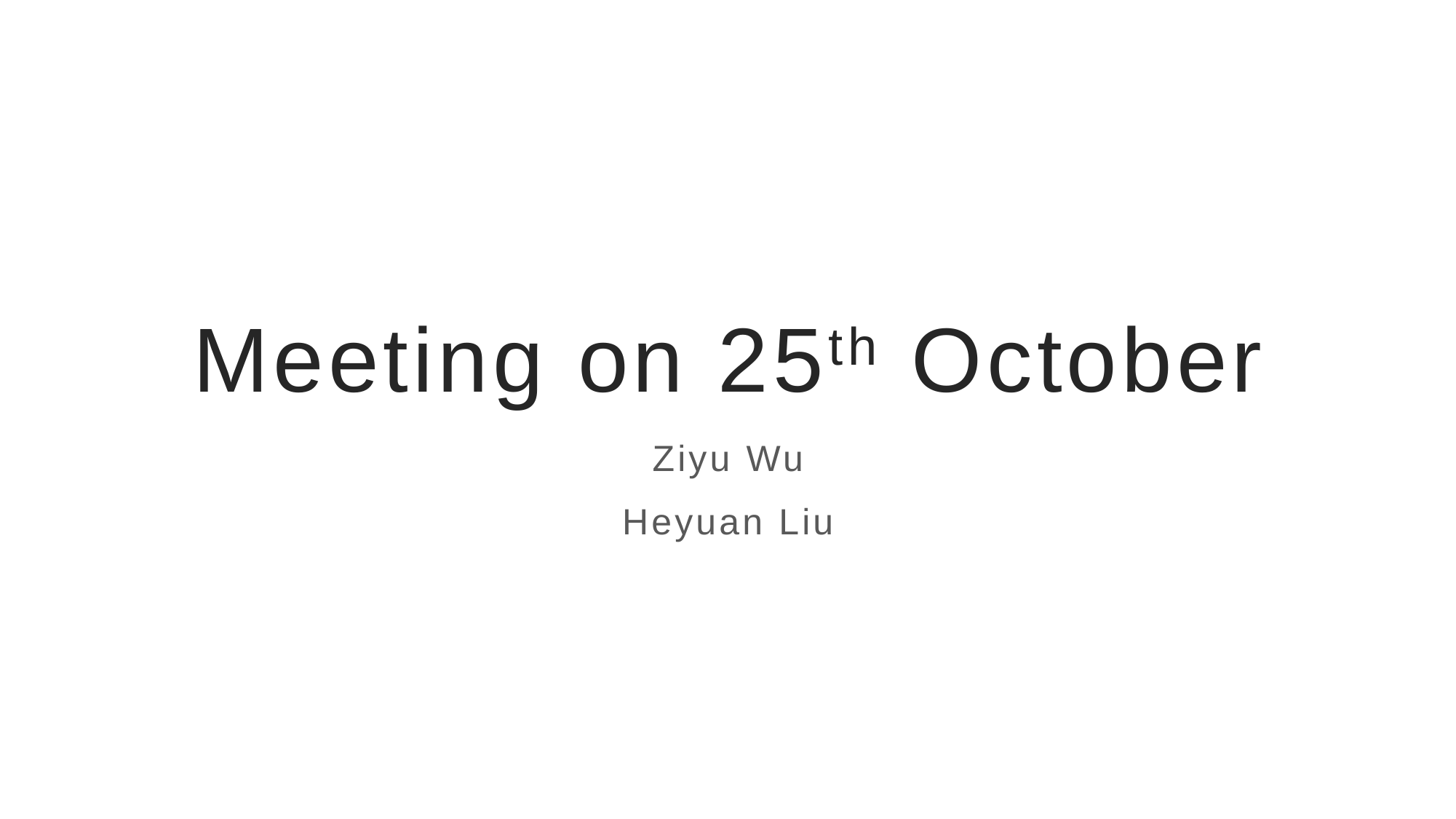

# Meeting on 25th October
Ziyu Wu
Heyuan Liu